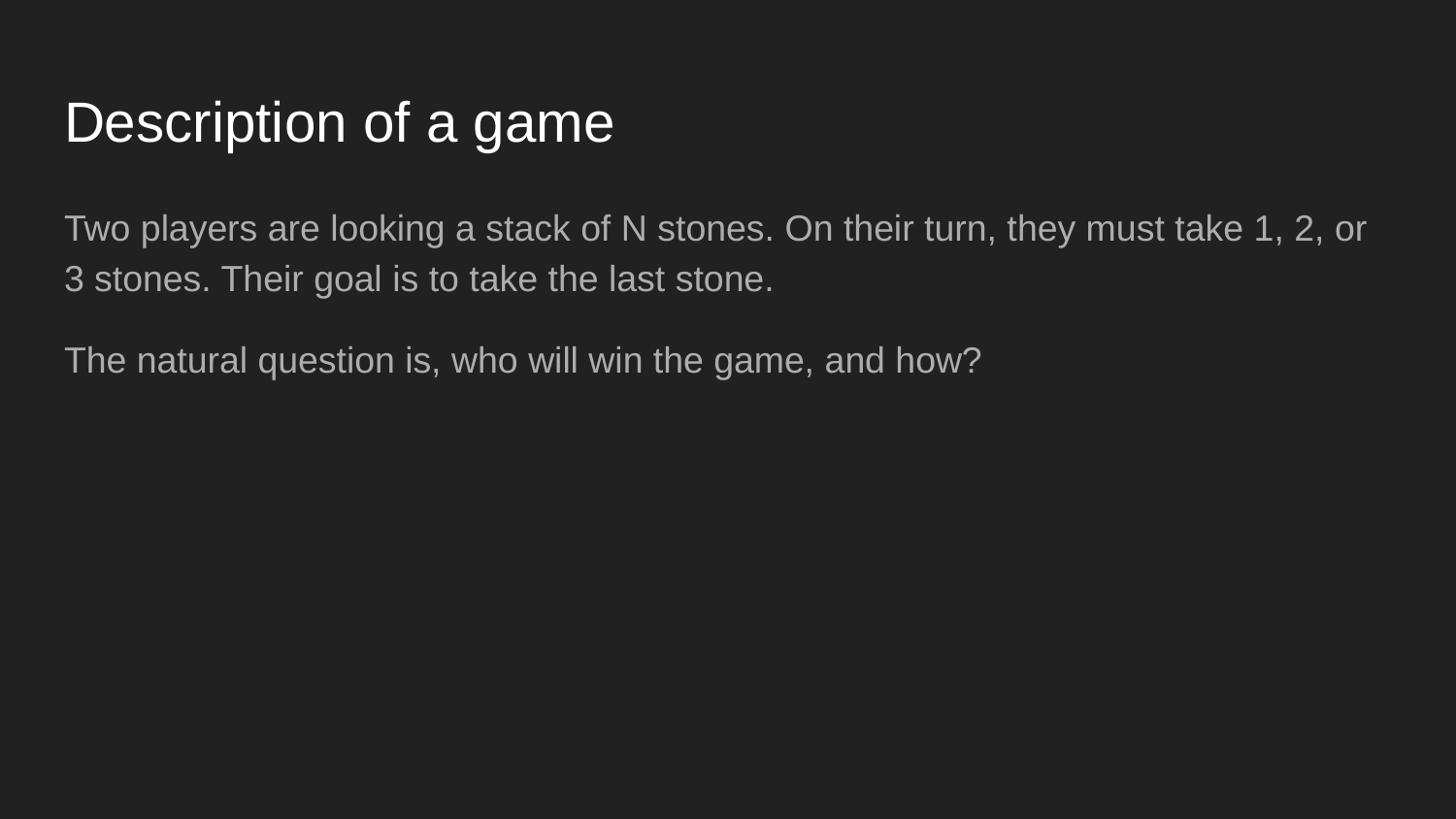

# Description of a game
Two players are looking a stack of N stones. On their turn, they must take 1, 2, or 3 stones. Their goal is to take the last stone.
The natural question is, who will win the game, and how?